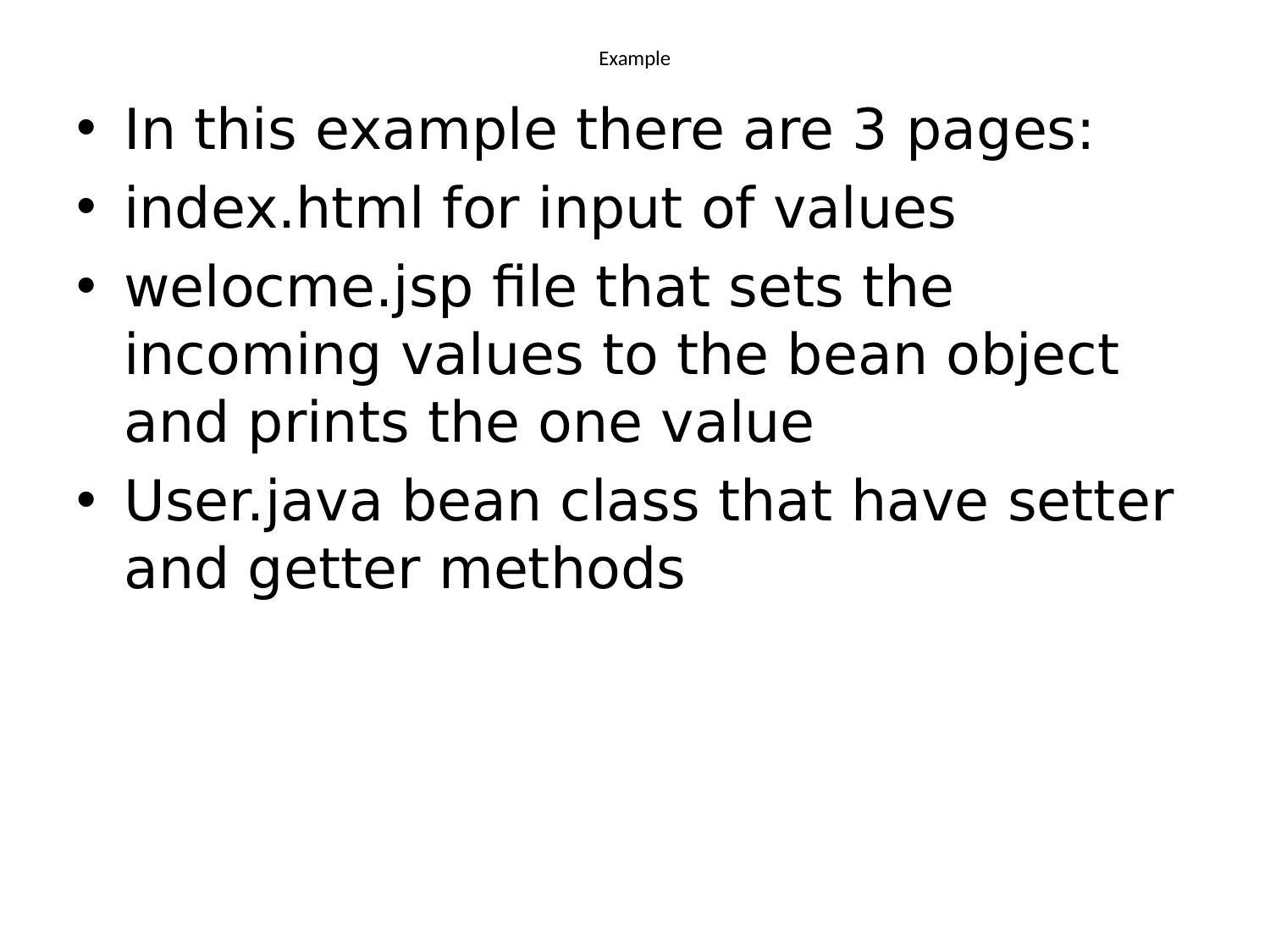

# Example
In this example there are 3 pages:
index.html for input of values
welocme.jsp file that sets the incoming values to the bean object and prints the one value
User.java bean class that have setter and getter methods